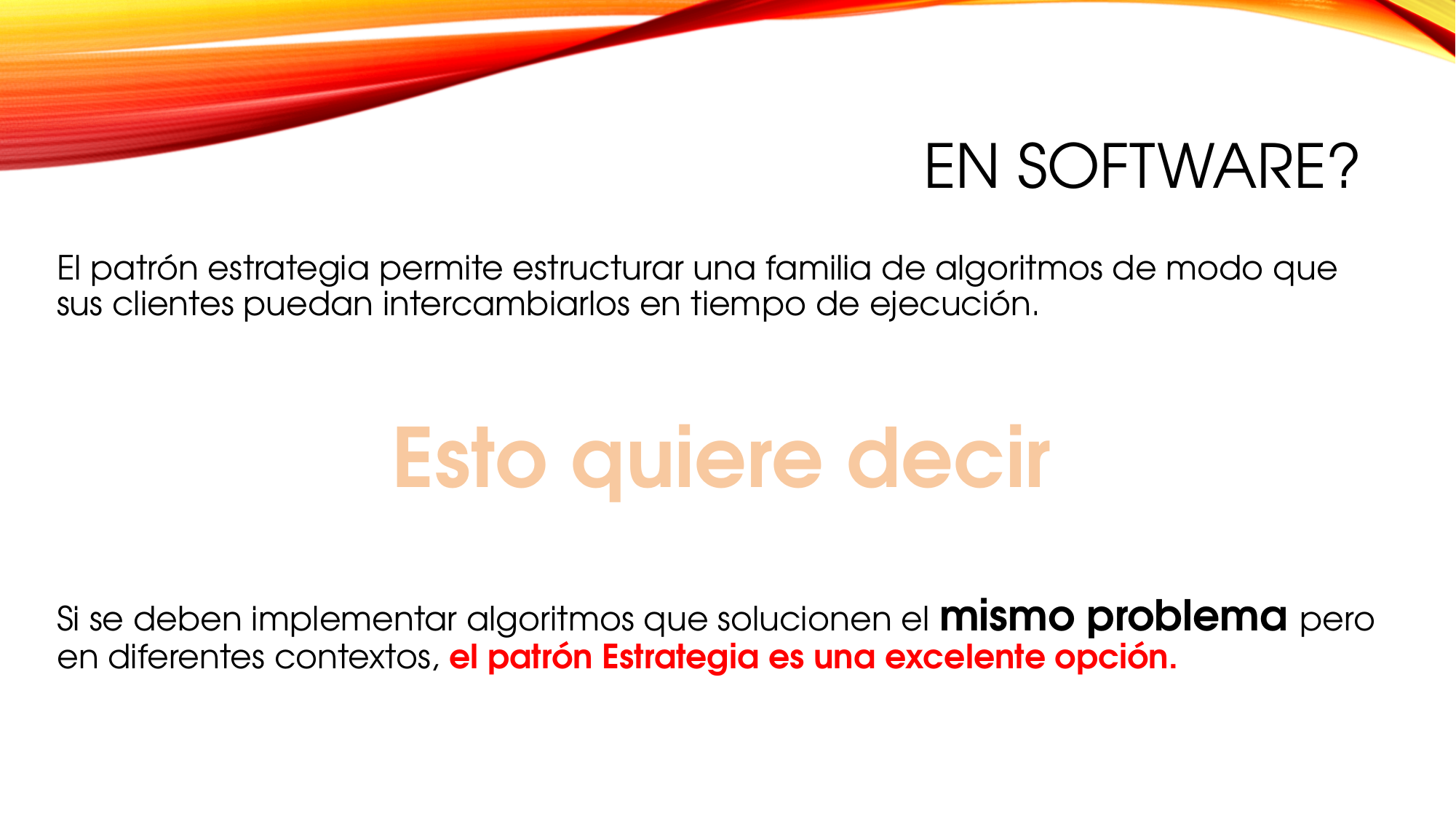

# En software?
El patrón estrategia permite estructurar una familia de algoritmos de modo que sus clientes puedan intercambiarlos en tiempo de ejecución.

Si se deben implementar algoritmos que solucionen el mismo problema pero en diferentes contextos, el patrón Estrategia es una excelente opción.

Esto quiere decir